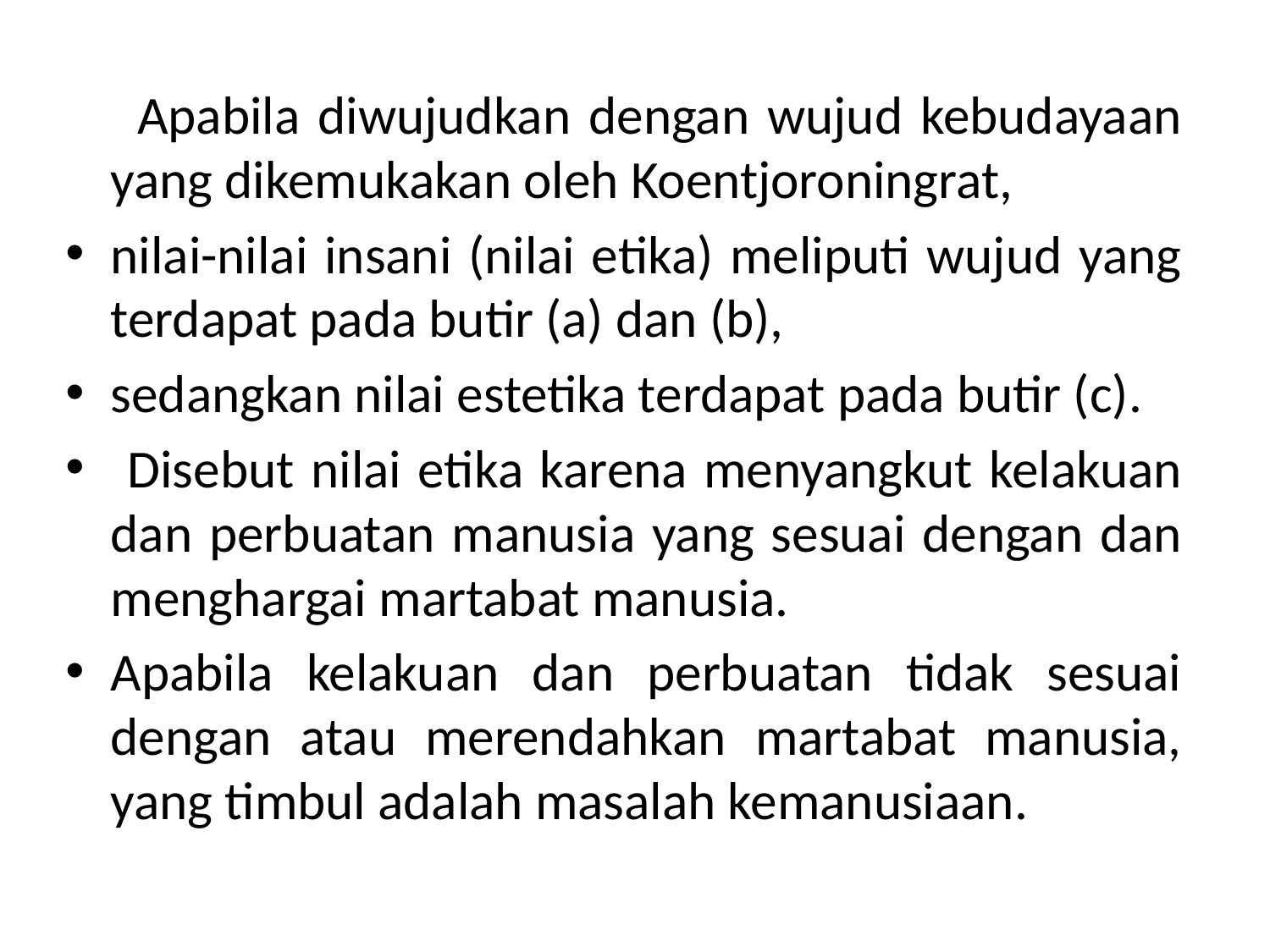

#
    Apabila diwujudkan dengan wujud kebudayaan yang dikemukakan oleh Koentjoroningrat,
nilai-nilai insani (nilai etika) meliputi wujud yang terdapat pada butir (a) dan (b),
sedangkan nilai estetika terdapat pada butir (c).
 Disebut nilai etika karena menyangkut kelakuan dan perbuatan manusia yang sesuai dengan dan menghargai martabat manusia.
Apabila kelakuan dan perbuatan tidak sesuai dengan atau merendahkan martabat manusia, yang timbul adalah masalah kemanusiaan.